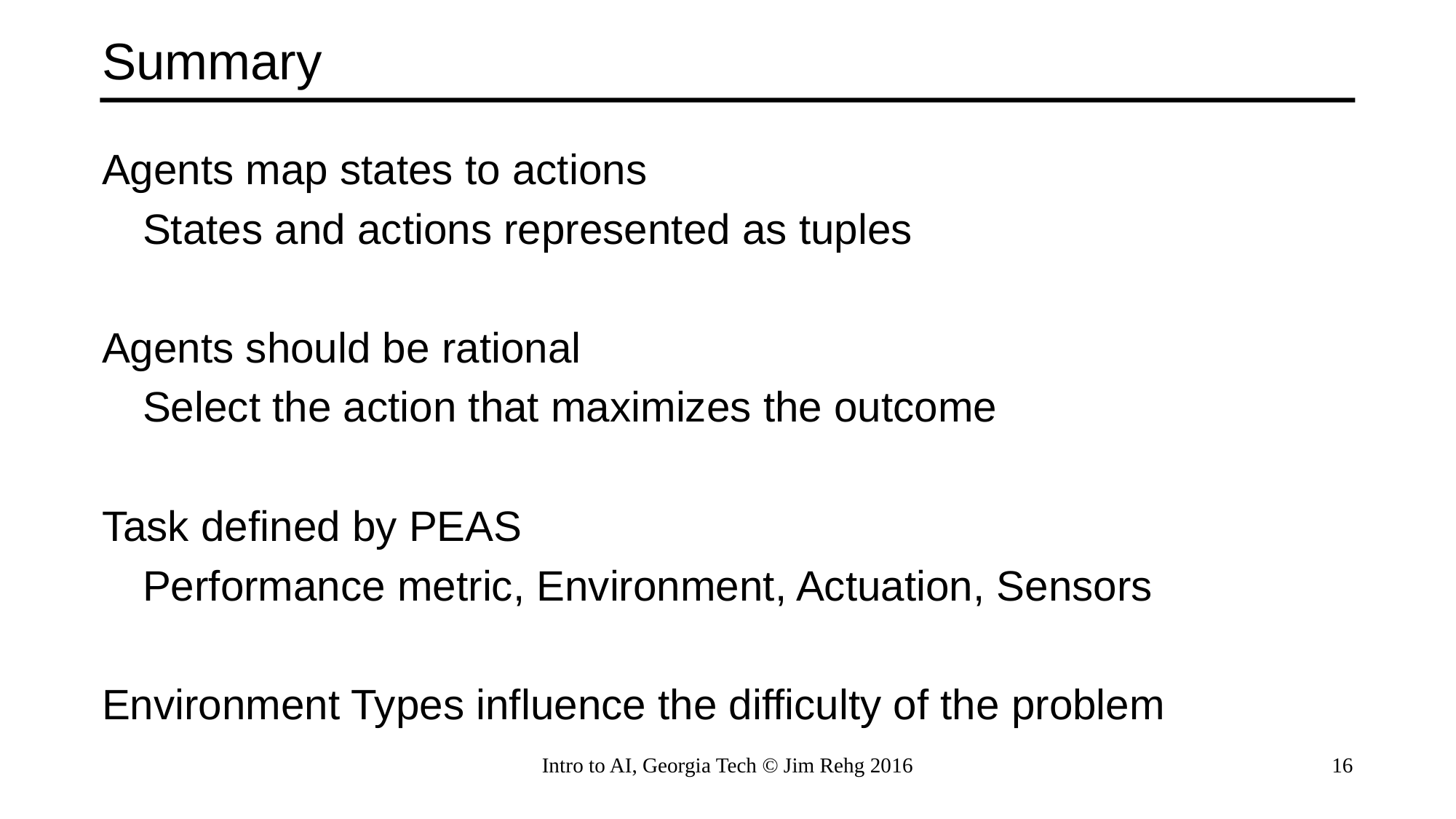

# Summary
Agents map states to actions
	States and actions represented as tuples

Agents should be rational
	Select the action that maximizes the outcome

Task defined by PEAS
	Performance metric, Environment, Actuation, Sensors

Environment Types influence the difficulty of the problem
Intro to AI, Georgia Tech © Jim Rehg 2016
16